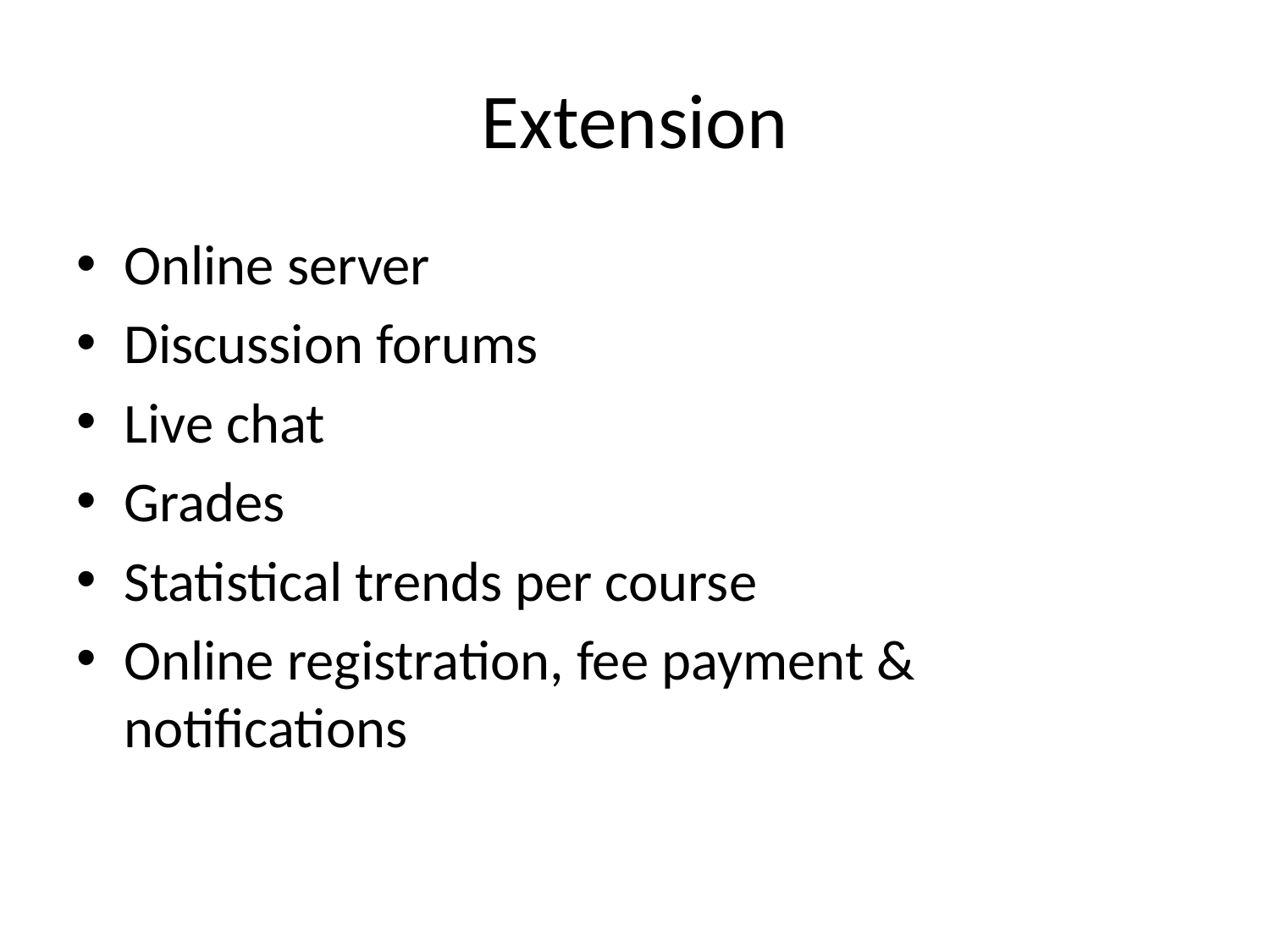

# Extension
Online server
Discussion forums
Live chat
Grades
Statistical trends per course
Online registration, fee payment & notifications